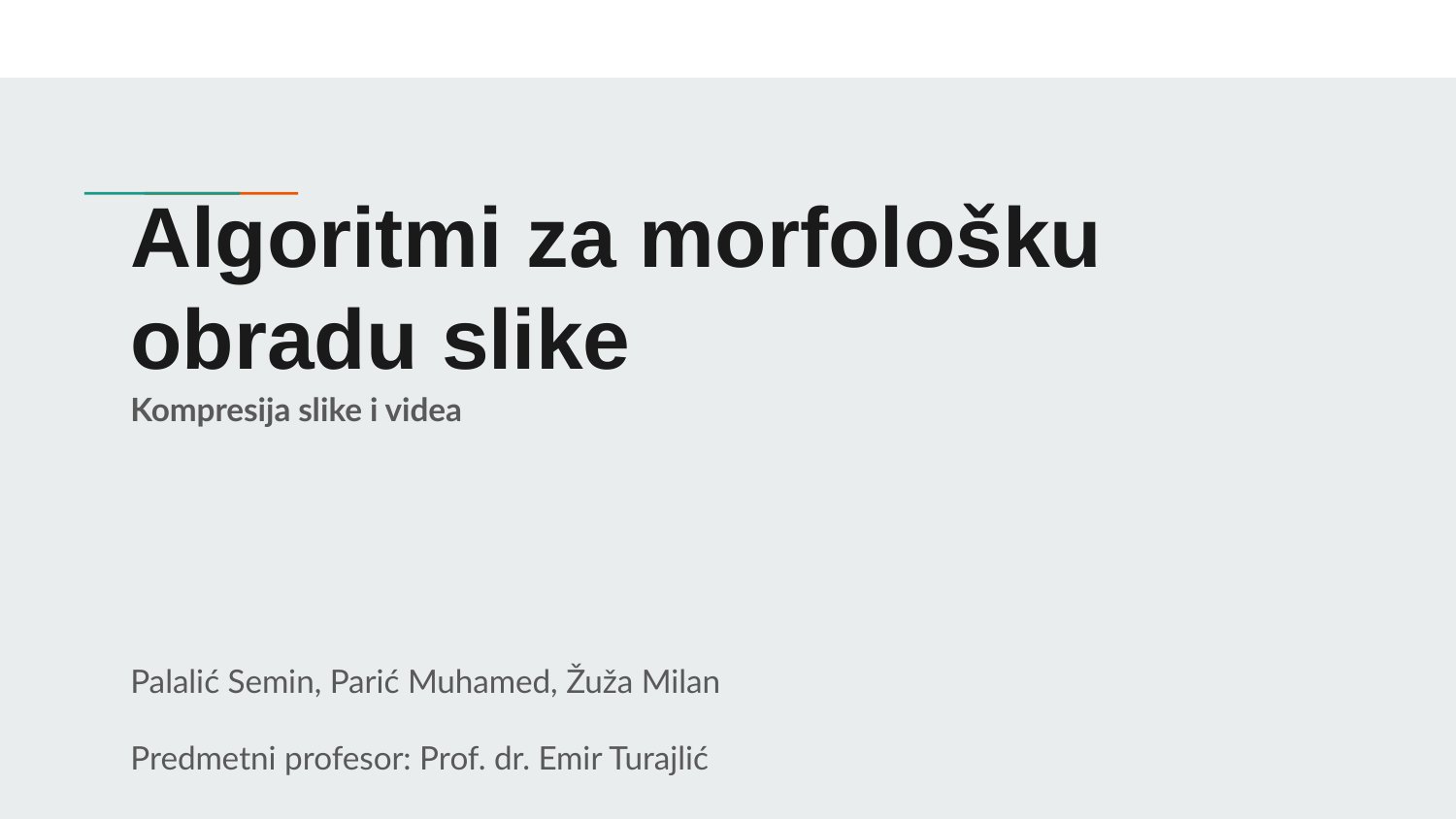

# Algoritmi za morfološku obradu slike
Kompresija slike i videa

Palalić Semin, Parić Muhamed, Žuža Milan

Predmetni profesor: Prof. dr. Emir Turajlić